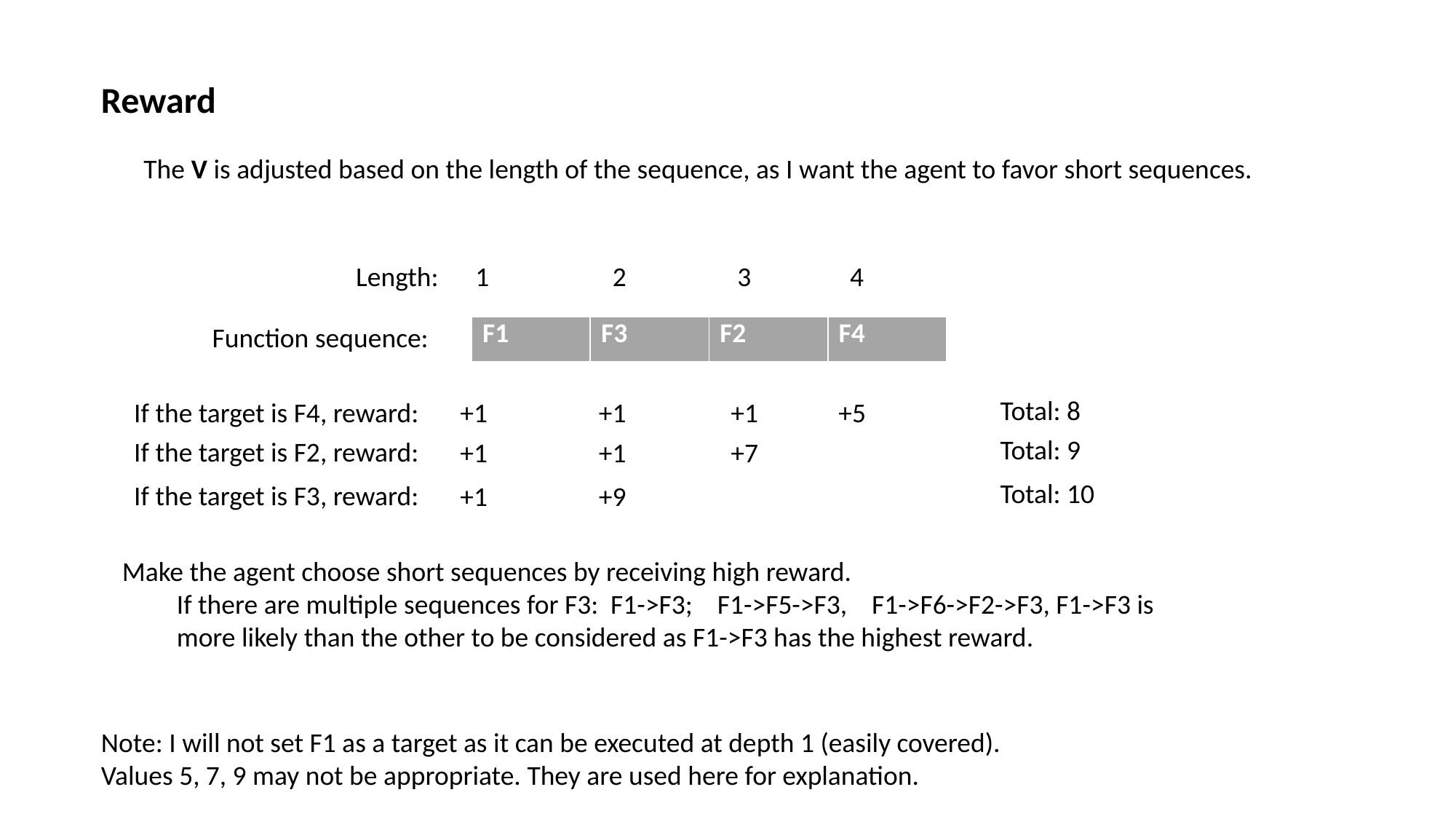

Reward
The V is adjusted based on the length of the sequence, as I want the agent to favor short sequences.

Length:      1                    2                  3                4
Function sequence:
| F1 | F3 | F2 | F4 |
| --- | --- | --- | --- |
Total: 8
If the target is F4, reward:
+1                  +1                 +1             +5
Total: 9
If the target is F2, reward:
+1                  +1                 +7
Total: 10
If the target is F3, reward:
+1                  +9
Make the agent choose short sequences by receiving high reward.
If there are multiple sequences for F3:  F1->F3;    F1->F5->F3,    F1->F6->F2->F3, F1->F3 is more likely than the other to be considered as F1->F3 has the highest reward.
Note: I will not set F1 as a target as it can be executed at depth 1 (easily covered).
Values 5, 7, 9 may not be appropriate. They are used here for explanation.